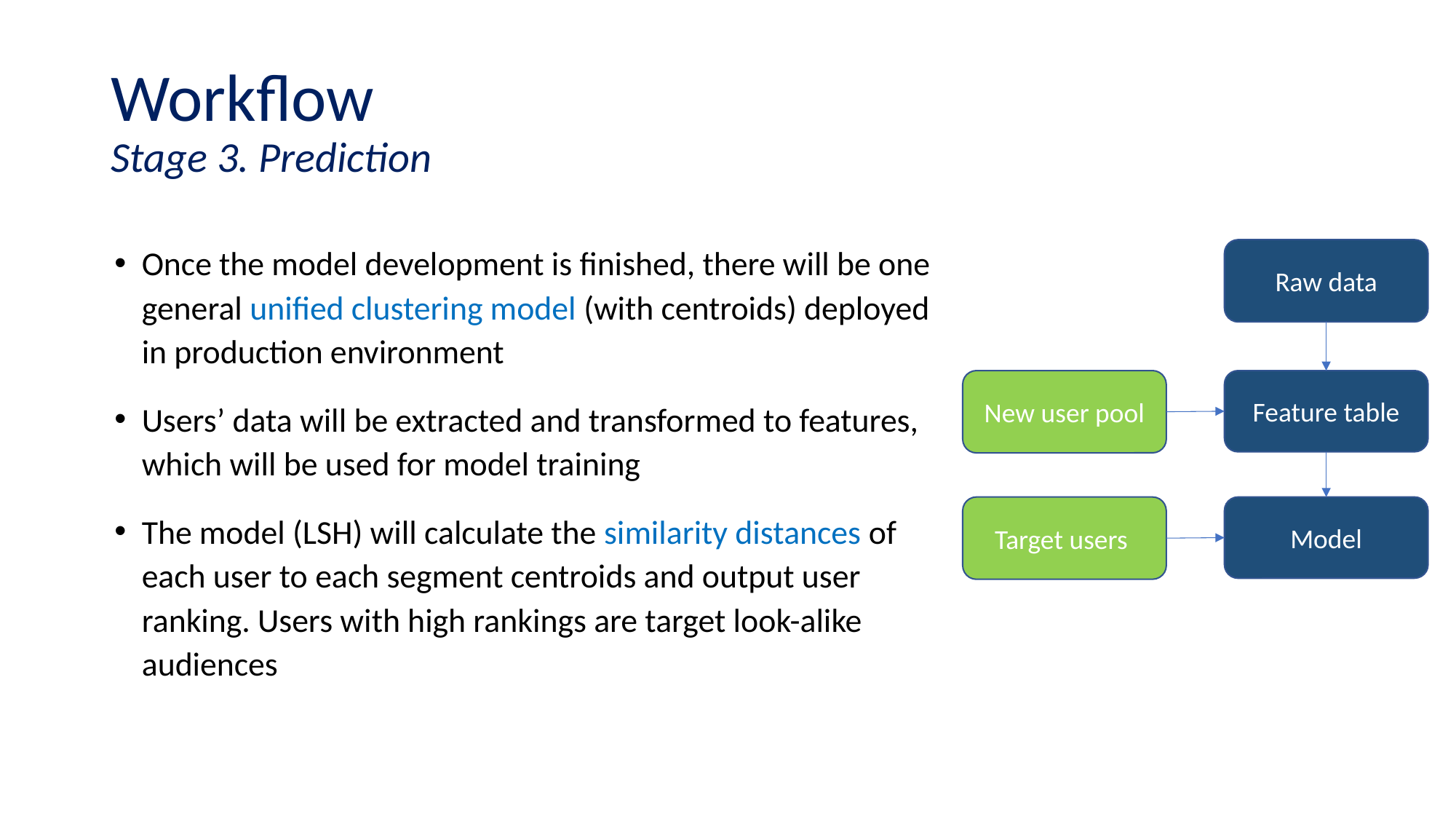

# Workflow Stage 3. Prediction
Once the model development is finished, there will be one general unified clustering model (with centroids) deployed in production environment
Users’ data will be extracted and transformed to features, which will be used for model training
The model (LSH) will calculate the similarity distances of each user to each segment centroids and output user ranking. Users with high rankings are target look-alike audiences
Raw data
New user pool
Feature table
Target users
Model